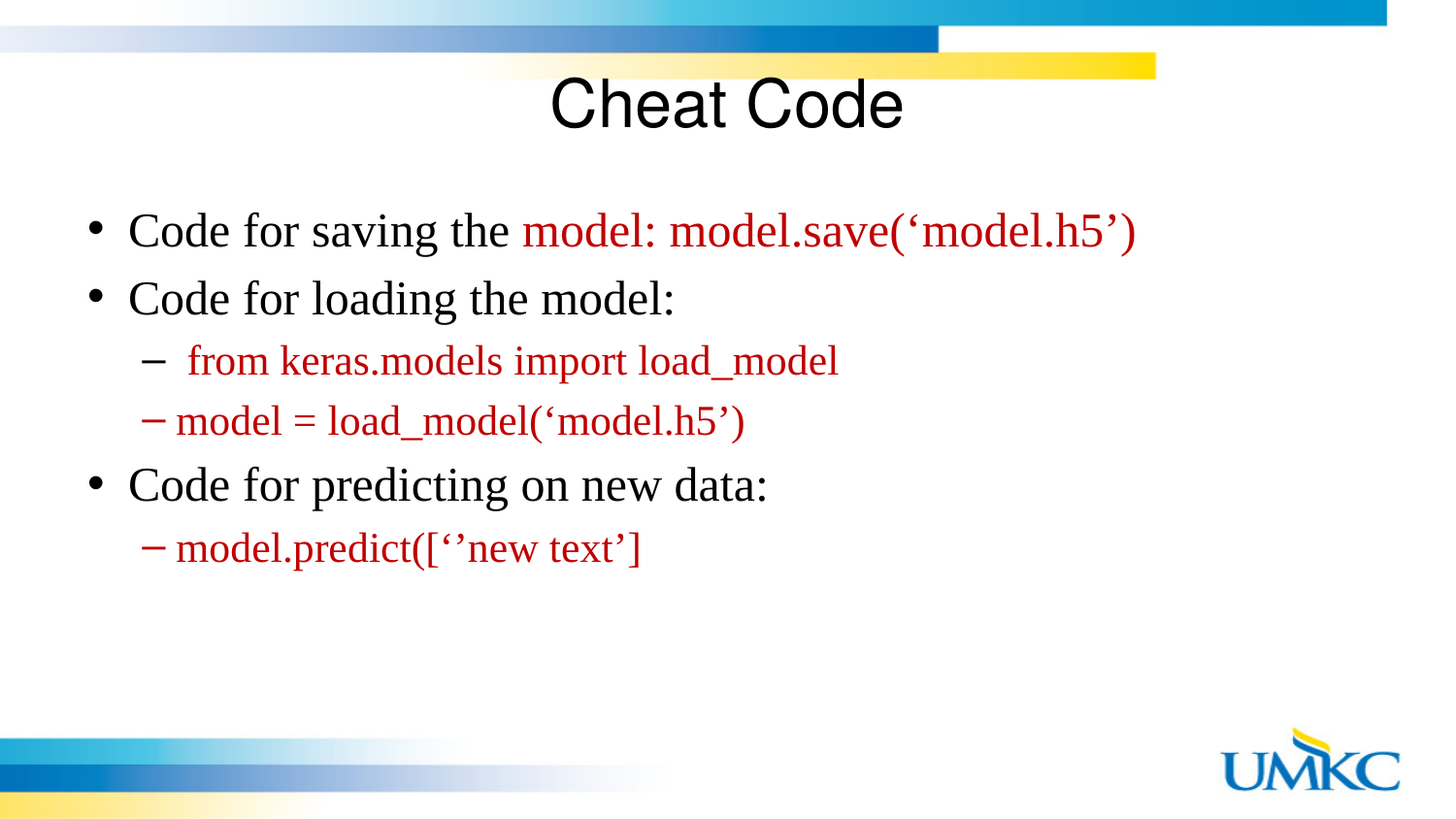

# Cheat Code
Code for saving the model: model.save(‘model.h5’)
Code for loading the model:
 from keras.models import load_model
model = load_model(‘model.h5’)
Code for predicting on new data:
model.predict([‘’new text’]